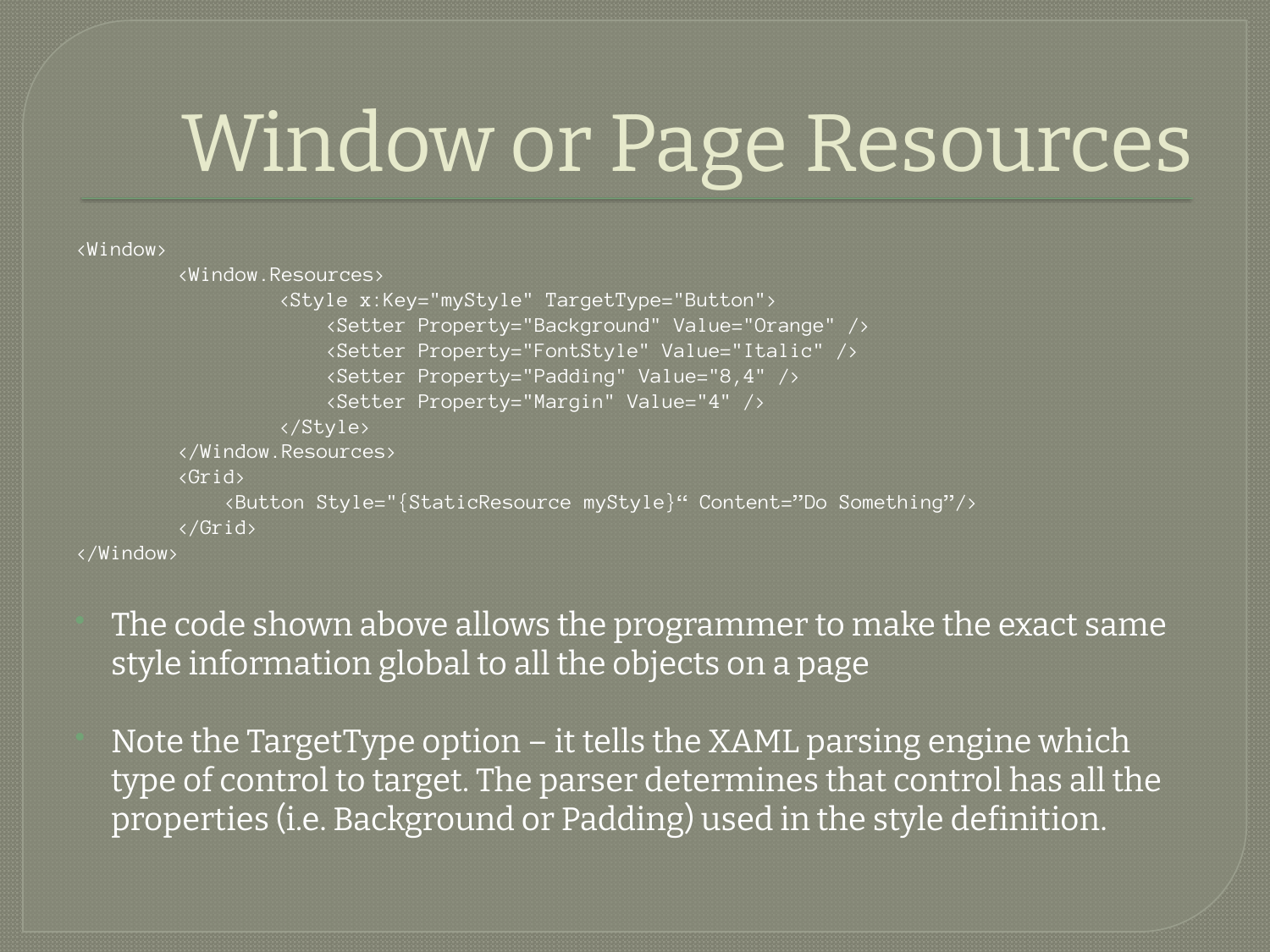

# Window or Page Resources
<Window>
	<Window.Resources>
		<Style x:Key="myStyle" TargetType="Button">
		    <Setter Property="Background" Value="Orange" />
		    <Setter Property="FontStyle" Value="Italic" />
		    <Setter Property="Padding" Value="8,4" />
		    <Setter Property="Margin" Value="4" />
		</Style>
	</Window.Resources>
	<Grid>
	    <Button Style="{StaticResource myStyle}“ Content=”Do Something”/>
	</Grid>
</Window>

The code shown above allows the programmer to make the exact same style information global to all the objects on a page

Note the TargetType option – it tells the XAML parsing engine which type of control to target. The parser determines that control has all the properties (i.e. Background or Padding) used in the style definition.